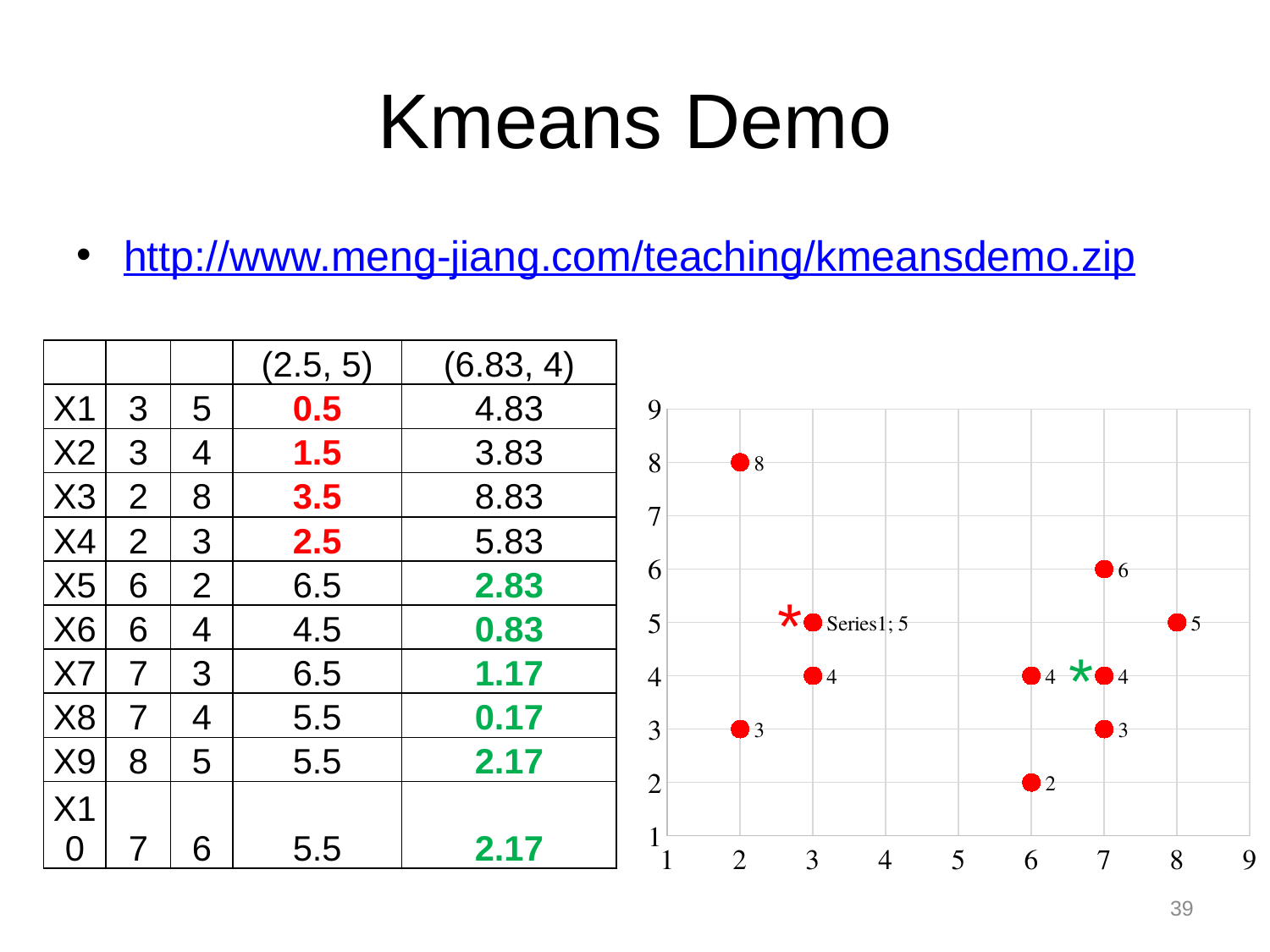

# Kmeans Demo
http://www.meng-jiang.com/teaching/kmeansdemo.zip

|  |  |  | (2.5, 5) | (6.83, 4) |
| --- | --- | --- | --- | --- |
| X1 | 3 | 5 | 0.5 | 4.83 |
| X2 | 3 | 4 | 1.5 | 3.83 |
| X3 | 2 | 8 | 3.5 | 8.83 |
| X4 | 2 | 3 | 2.5 | 5.83 |
| X5 | 6 | 2 | 6.5 | 2.83 |
| X6 | 6 | 4 | 4.5 | 0.83 |
| X7 | 7 | 3 | 6.5 | 1.17 |
| X8 | 7 | 4 | 5.5 | 0.17 |
| X9 | 8 | 5 | 5.5 | 2.17 |
| X10 | 7 | 6 | 5.5 | 2.17 |

### Chart

| Category |  |
|---|---|
*
*
39